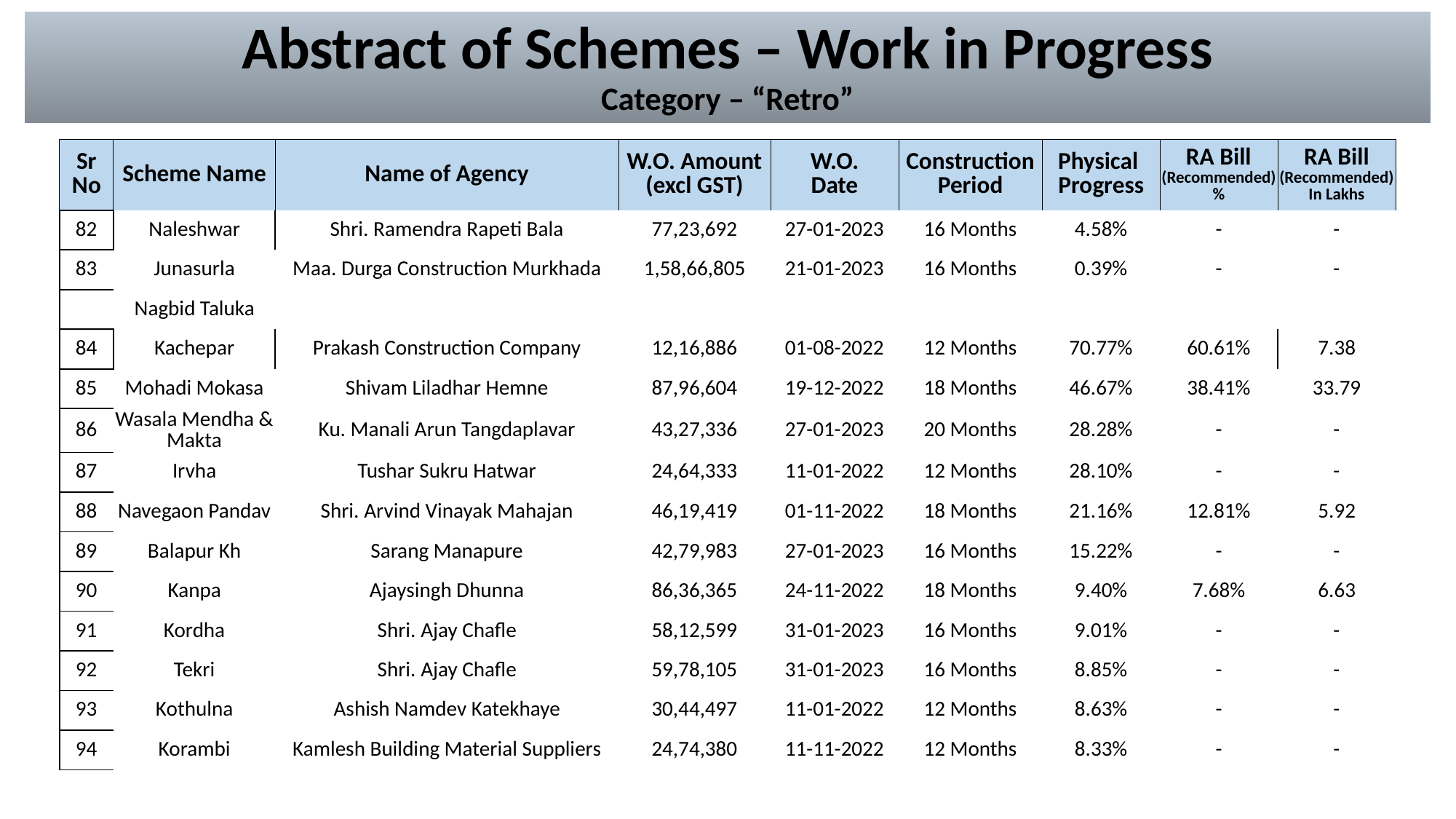

# Abstract of Schemes – Work in Progress Category – “Retro”
| Sr No | Scheme Name | Name of Agency | W.O. Amount (excl GST) | W.O. Date | Construction Period | Physical Progress | RA Bill (Recommended) % | RA Bill (Recommended) In Lakhs |
| --- | --- | --- | --- | --- | --- | --- | --- | --- |
| 82 | Naleshwar | Shri. Ramendra Rapeti Bala | 77,23,692 | 27-01-2023 | 16 Months | 4.58% | - | - |
| --- | --- | --- | --- | --- | --- | --- | --- | --- |
| 83 | Junasurla | Maa. Durga Construction Murkhada | 1,58,66,805 | 21-01-2023 | 16 Months | 0.39% | - | - |
|  | Nagbid Taluka |  |  |  |  |  |  |  |
| 84 | Kachepar | Prakash Construction Company | 12,16,886 | 01-08-2022 | 12 Months | 70.77% | 60.61% | 7.38 |
| 85 | Mohadi Mokasa | Shivam Liladhar Hemne | 87,96,604 | 19-12-2022 | 18 Months | 46.67% | 38.41% | 33.79 |
| 86 | Wasala Mendha & Makta | Ku. Manali Arun Tangdaplavar | 43,27,336 | 27-01-2023 | 20 Months | 28.28% | - | - |
| 87 | Irvha | Tushar Sukru Hatwar | 24,64,333 | 11-01-2022 | 12 Months | 28.10% | - | - |
| 88 | Navegaon Pandav | Shri. Arvind Vinayak Mahajan | 46,19,419 | 01-11-2022 | 18 Months | 21.16% | 12.81% | 5.92 |
| 89 | Balapur Kh | Sarang Manapure | 42,79,983 | 27-01-2023 | 16 Months | 15.22% | - | - |
| 90 | Kanpa | Ajaysingh Dhunna | 86,36,365 | 24-11-2022 | 18 Months | 9.40% | 7.68% | 6.63 |
| 91 | Kordha | Shri. Ajay Chafle | 58,12,599 | 31-01-2023 | 16 Months | 9.01% | - | - |
| 92 | Tekri | Shri. Ajay Chafle | 59,78,105 | 31-01-2023 | 16 Months | 8.85% | - | - |
| 93 | Kothulna | Ashish Namdev Katekhaye | 30,44,497 | 11-01-2022 | 12 Months | 8.63% | - | - |
| 94 | Korambi | Kamlesh Building Material Suppliers | 24,74,380 | 11-11-2022 | 12 Months | 8.33% | - | - |